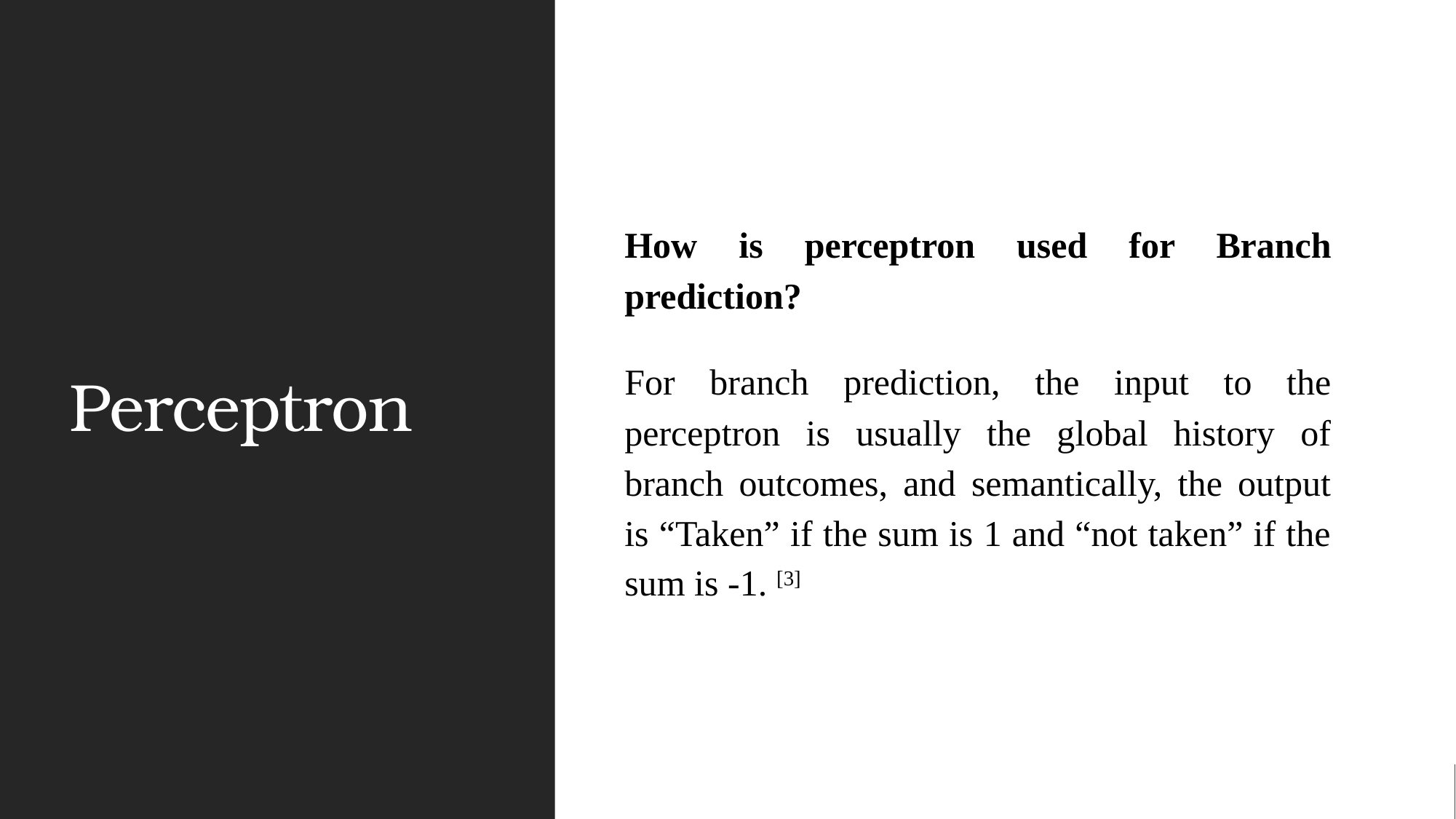

# Perceptron
How is perceptron used for Branch prediction?
For branch prediction, the input to the perceptron is usually the global history of branch outcomes, and semantically, the output is “Taken” if the sum is 1 and “not taken” if the sum is -1. [3]